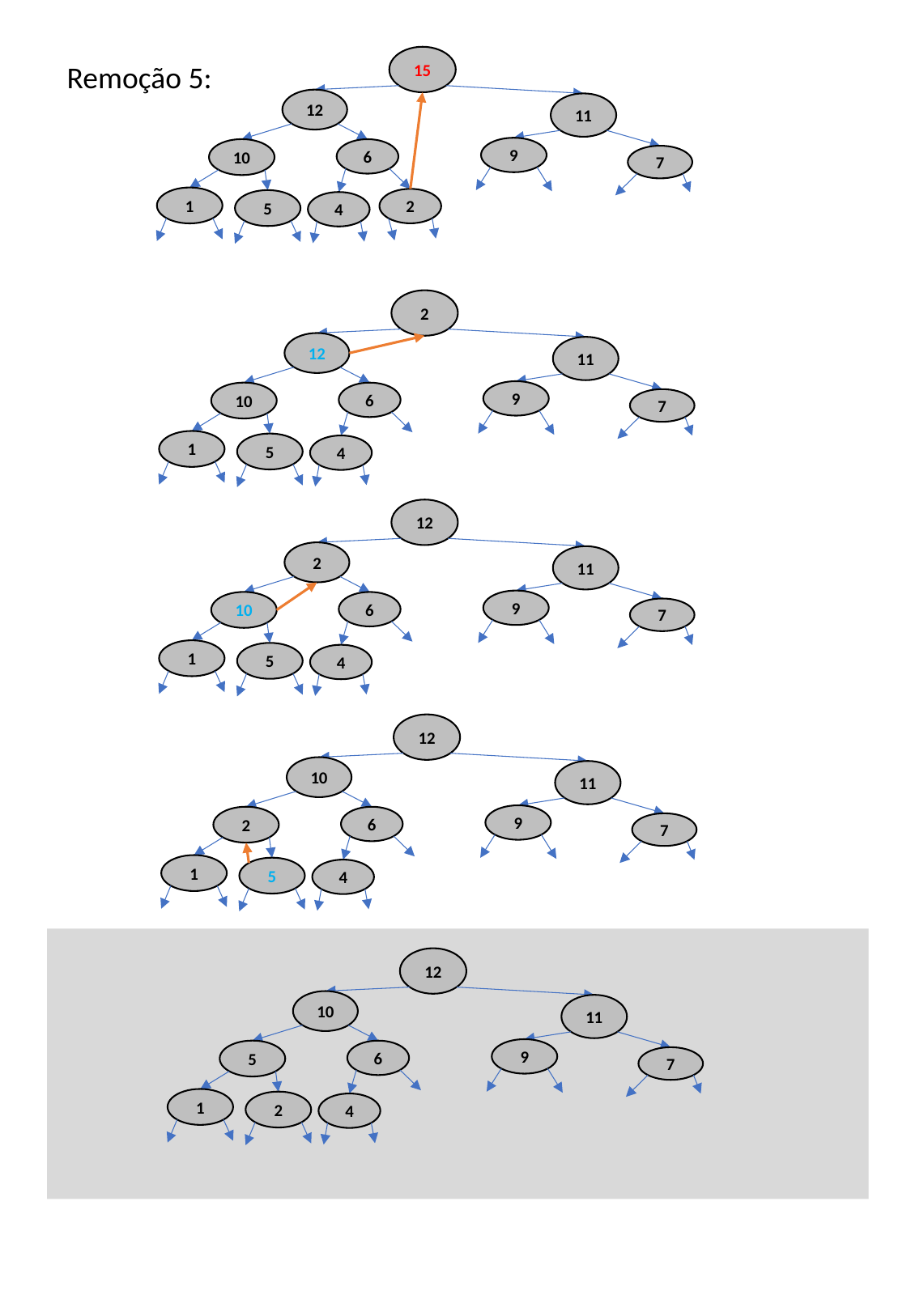

15
Remoção 5:
12
11
9
10
6
7
1
2
5
4
2
12
11
9
10
6
7
1
5
4
12
2
11
9
10
6
7
1
5
4
12
10
11
9
2
6
7
1
5
4

12
10
11
9
5
6
7
1
2
4